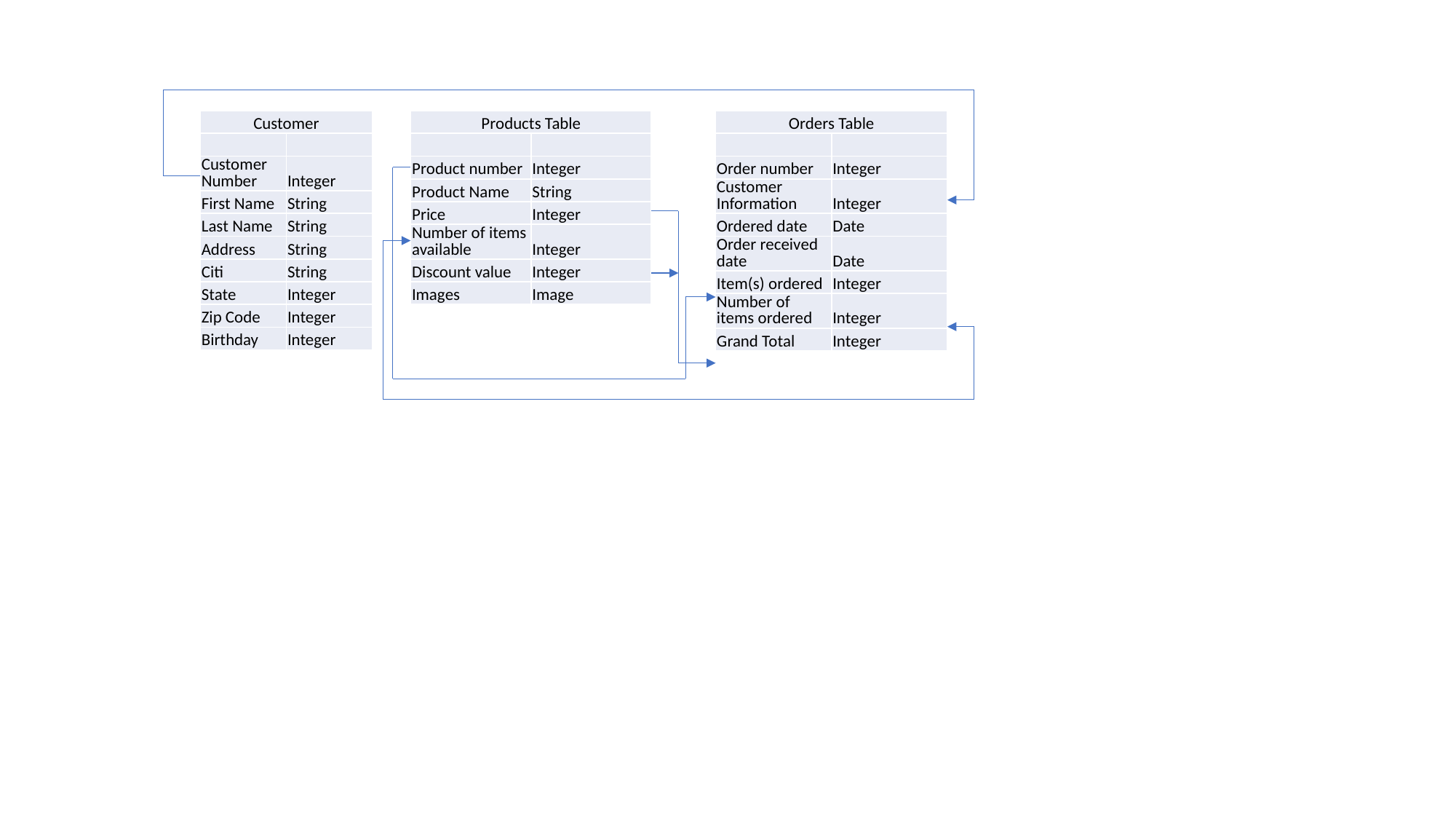

| Customer |  |
| --- | --- |
|  |  |
| Customer Number | Integer |
| First Name | String |
| Last Name | String |
| Address | String |
| Citi | String |
| State | Integer |
| Zip Code | Integer |
| Birthday | Integer |
| Products Table |  |
| --- | --- |
|  |  |
| Product number | Integer |
| Product Name | String |
| Price | Integer |
| Number of items available | Integer |
| Discount value | Integer |
| Images | Image |
| Orders Table |  |
| --- | --- |
|  |  |
| Order number | Integer |
| Customer Information | Integer |
| Ordered date | Date |
| Order received date | Date |
| Item(s) ordered | Integer |
| Number of items ordered | Integer |
| Grand Total | Integer |